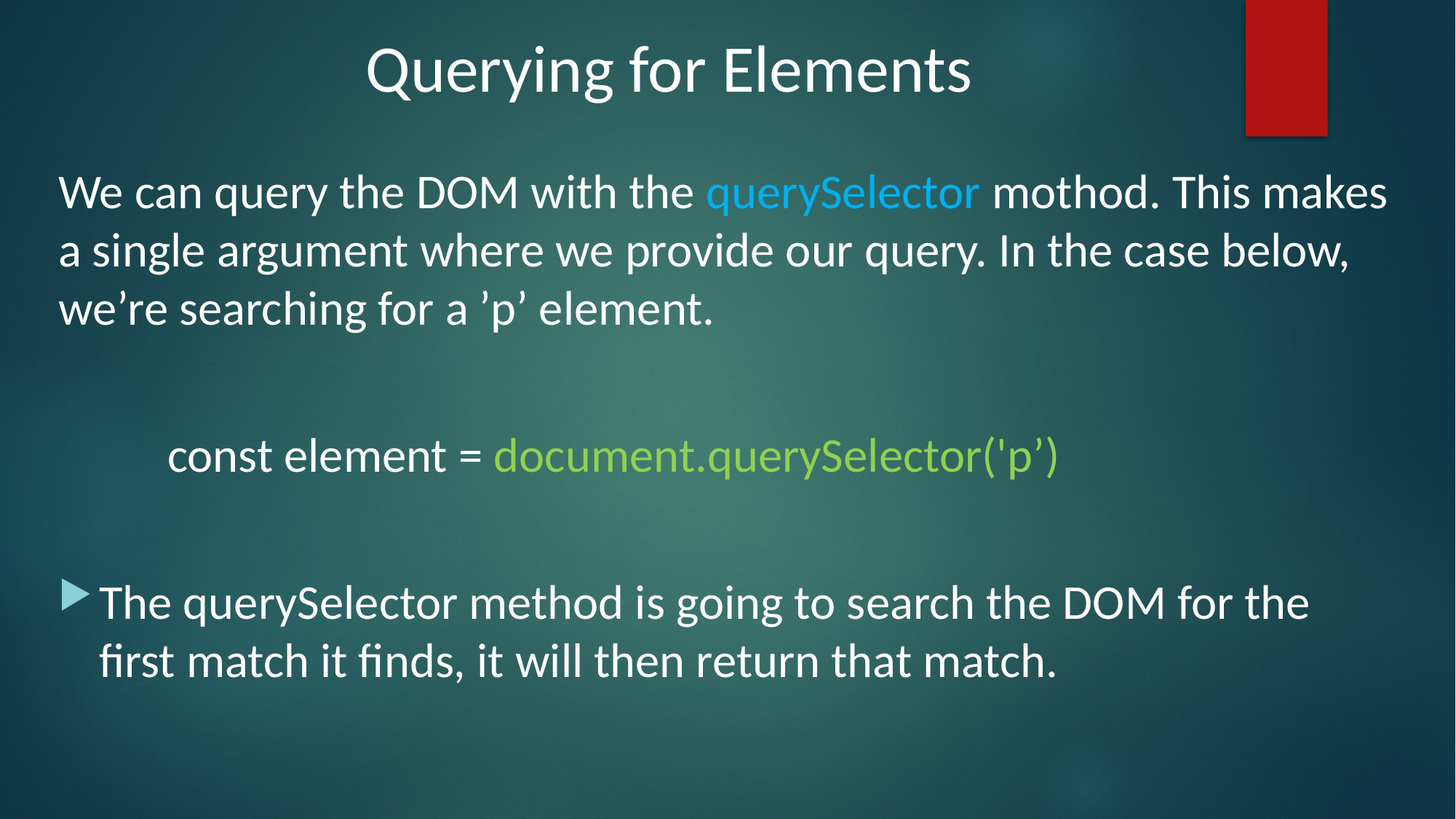

# Querying for Elements
We can query the DOM with the querySelector mothod. This makes a single argument where we provide our query. In the case below, we’re searching for a ’p’ element.

	const element = document.querySelector('p’)

The querySelector method is going to search the DOM for the first match it finds, it will then return that match.